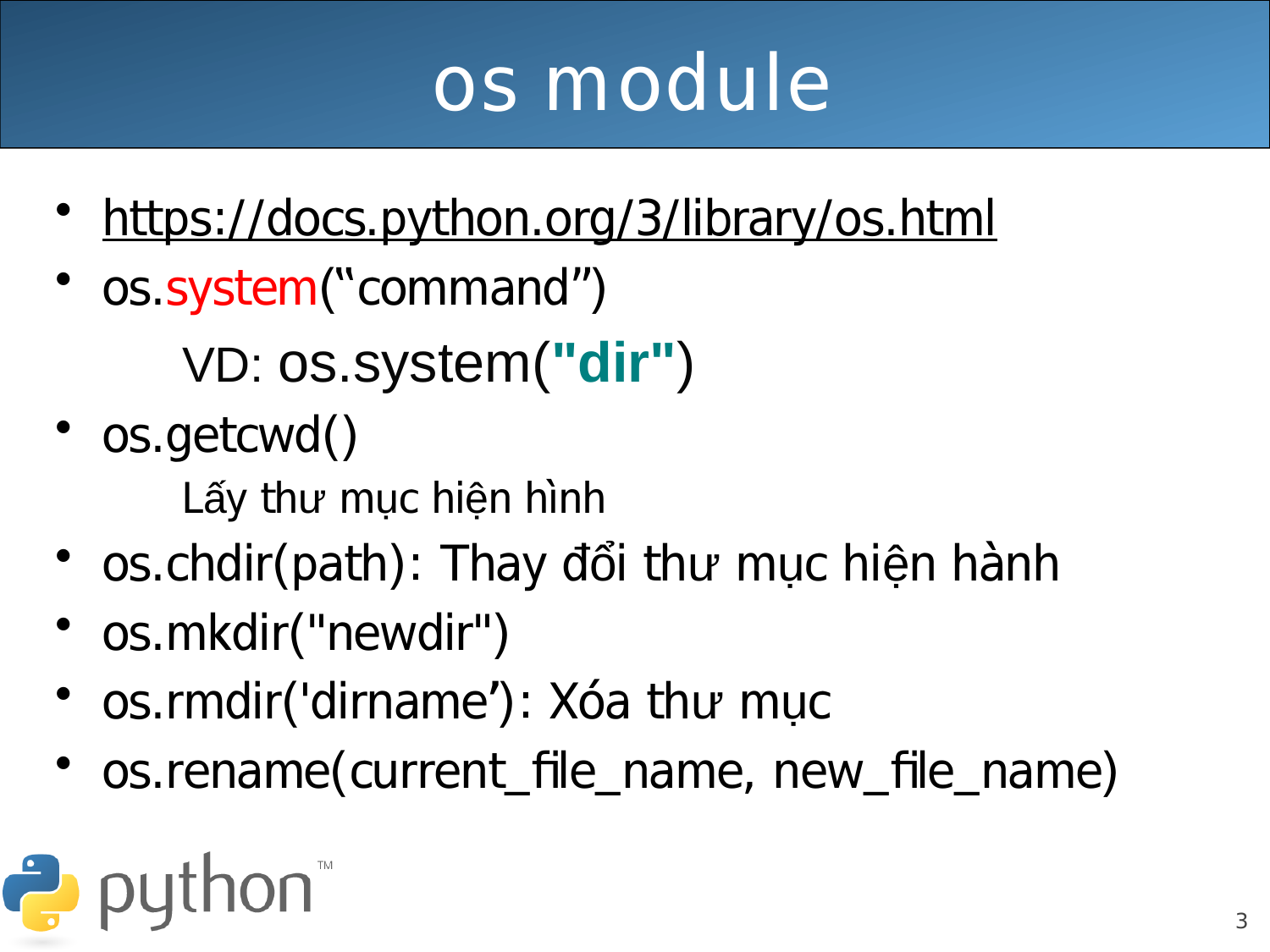

# os module
https://docs.python.org/3/library/os.html
os.system(“command”)
	VD: os.system("dir")
os.getcwd()
	Lấy thư mục hiện hình
os.chdir(path): Thay đổi thư mục hiện hành
os.mkdir("newdir")
os.rmdir('dirname’): Xóa thư mục
os.rename(current_file_name, new_file_name)